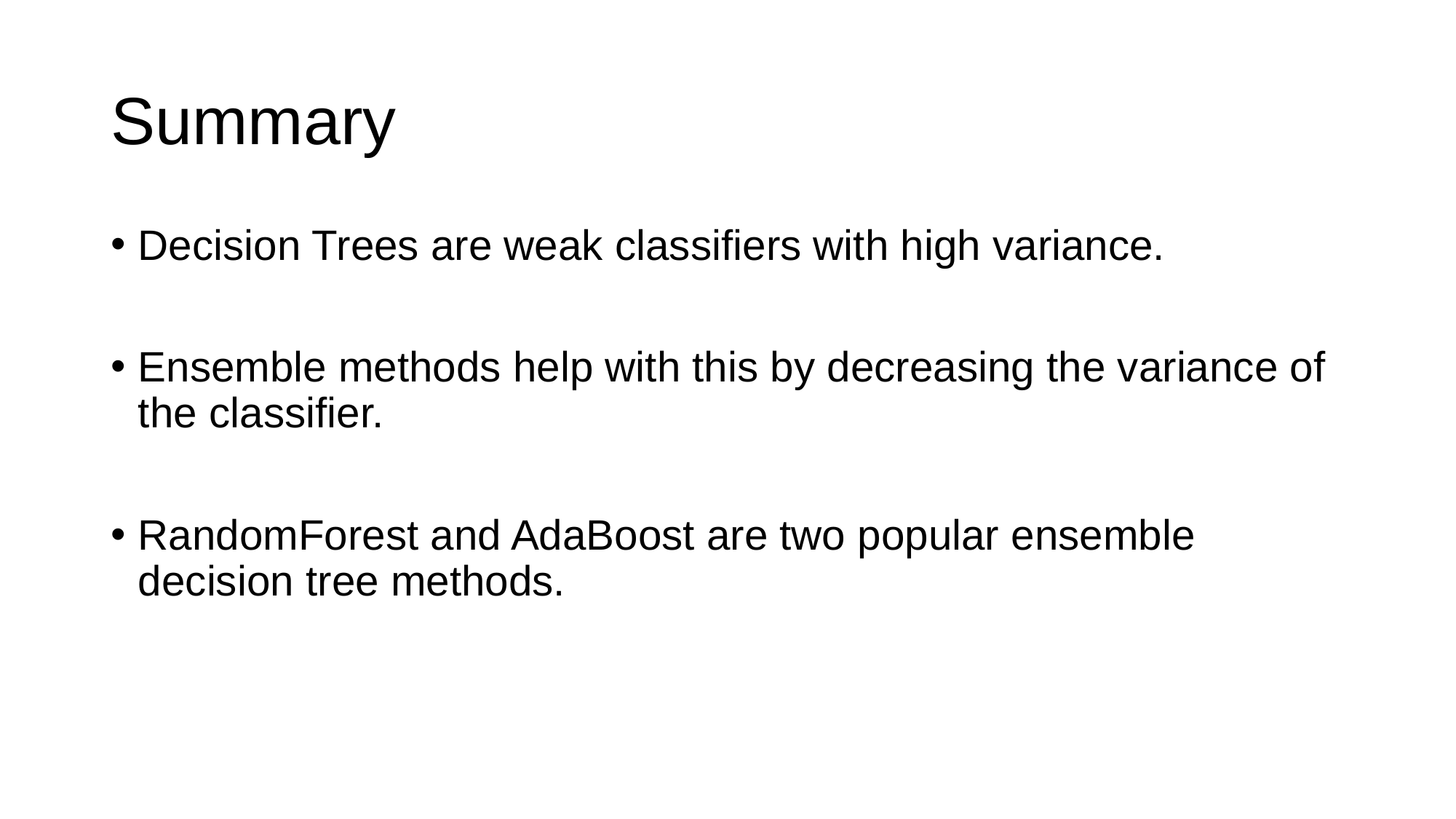

# Summary
Decision Trees are weak classifiers with high variance.

Ensemble methods help with this by decreasing the variance of the classifier.

RandomForest and AdaBoost are two popular ensemble decision tree methods.